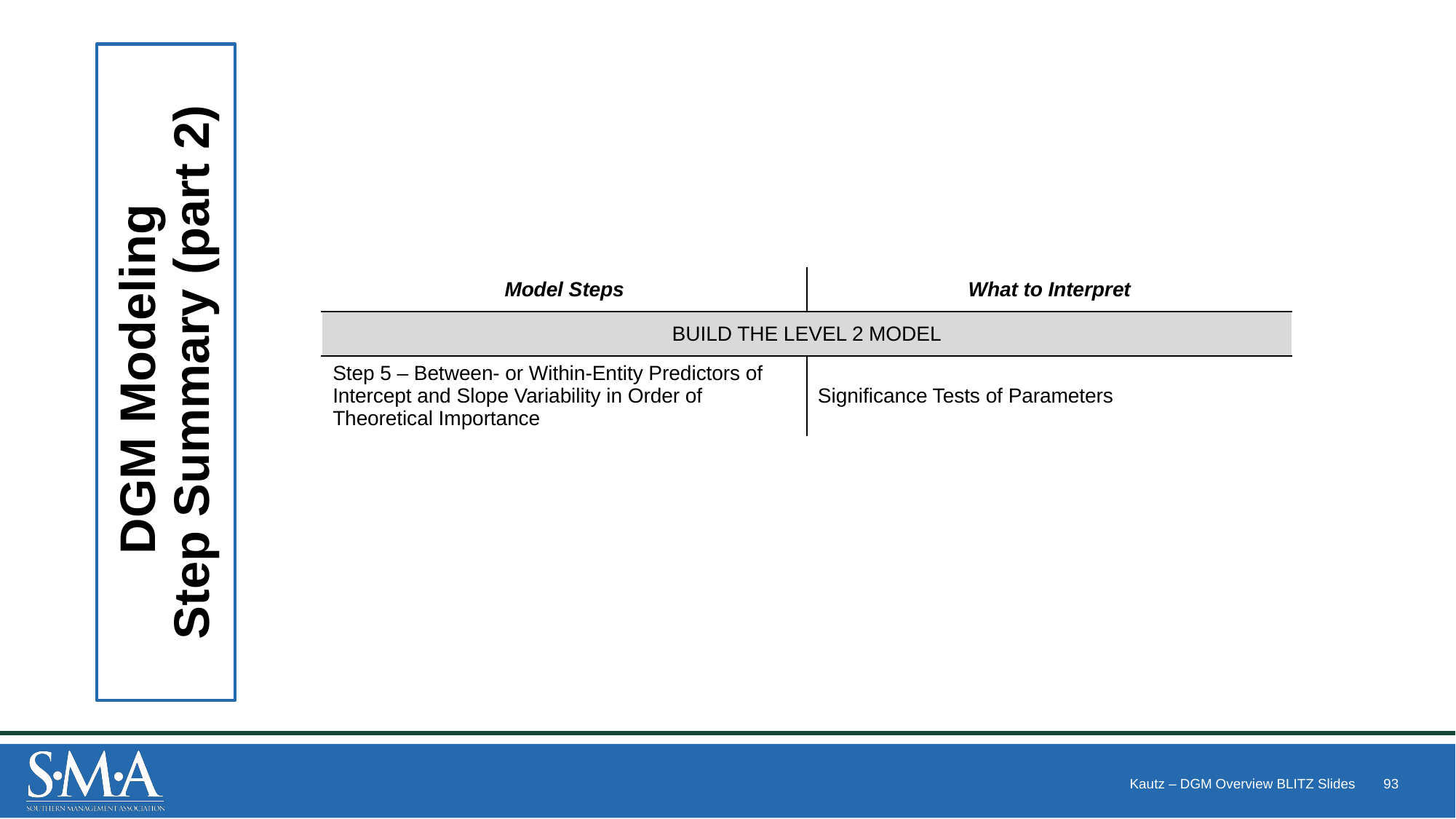

| Model Steps | What to Interpret |
| --- | --- |
| BUILD THE LEVEL 2 MODEL |  |
| Step 5 – Between- or Within-Entity Predictors of Intercept and Slope Variability in Order of Theoretical Importance | Significance Tests of Parameters |
# DGM Modeling Step Summary (part 2)
Kautz – DGM Overview BLITZ Slides
93